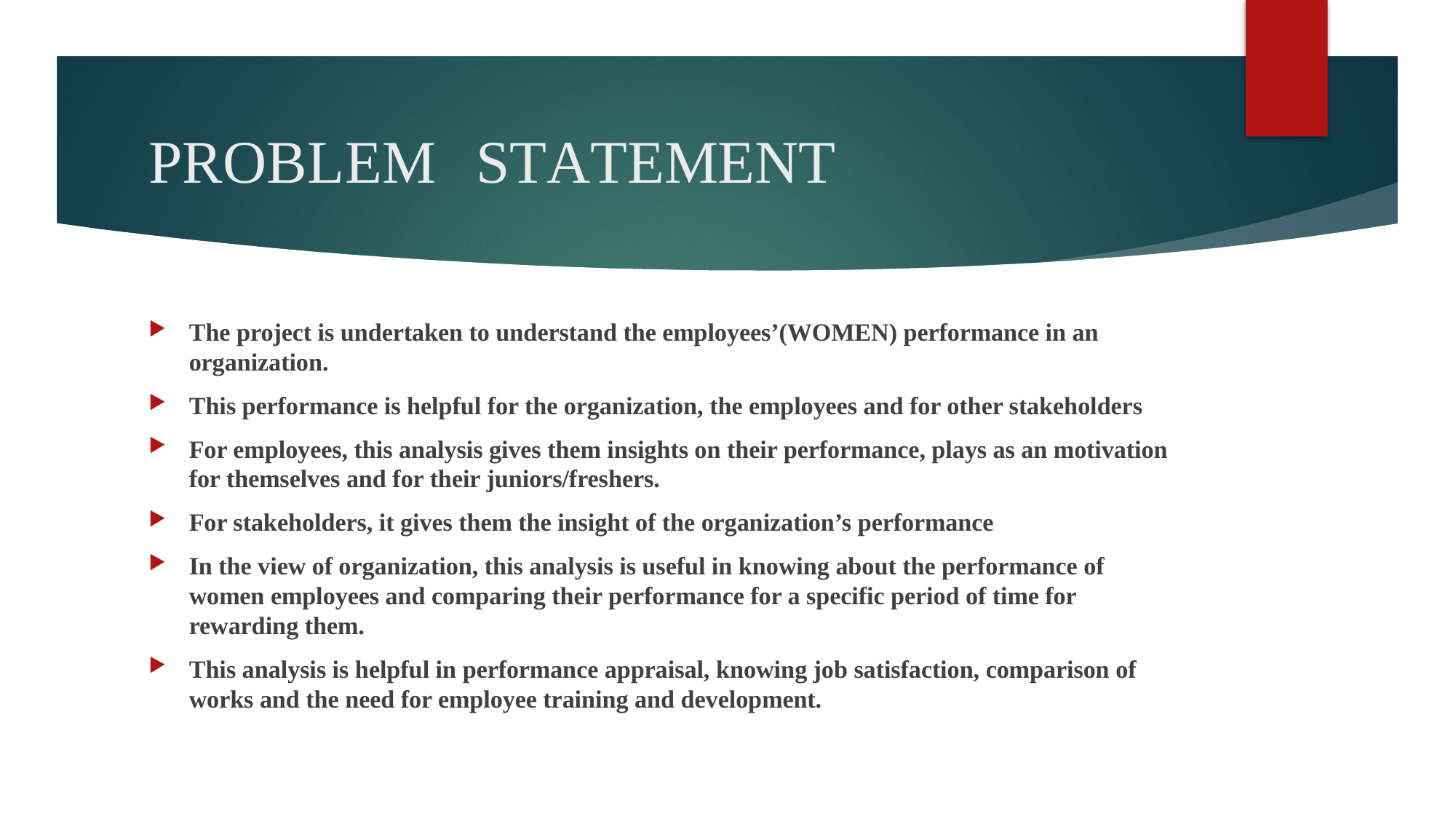

# PROBLEM	STATEMENT
The project is undertaken to understand the employees’(WOMEN) performance in an organization.
This performance is helpful for the organization, the employees and for other stakeholders
For employees, this analysis gives them insights on their performance, plays as an motivation for themselves and for their juniors/freshers.
For stakeholders, it gives them the insight of the organization’s performance
In the view of organization, this analysis is useful in knowing about the performance of women employees and comparing their performance for a specific period of time for rewarding them.
This analysis is helpful in performance appraisal, knowing job satisfaction, comparison of works and the need for employee training and development.